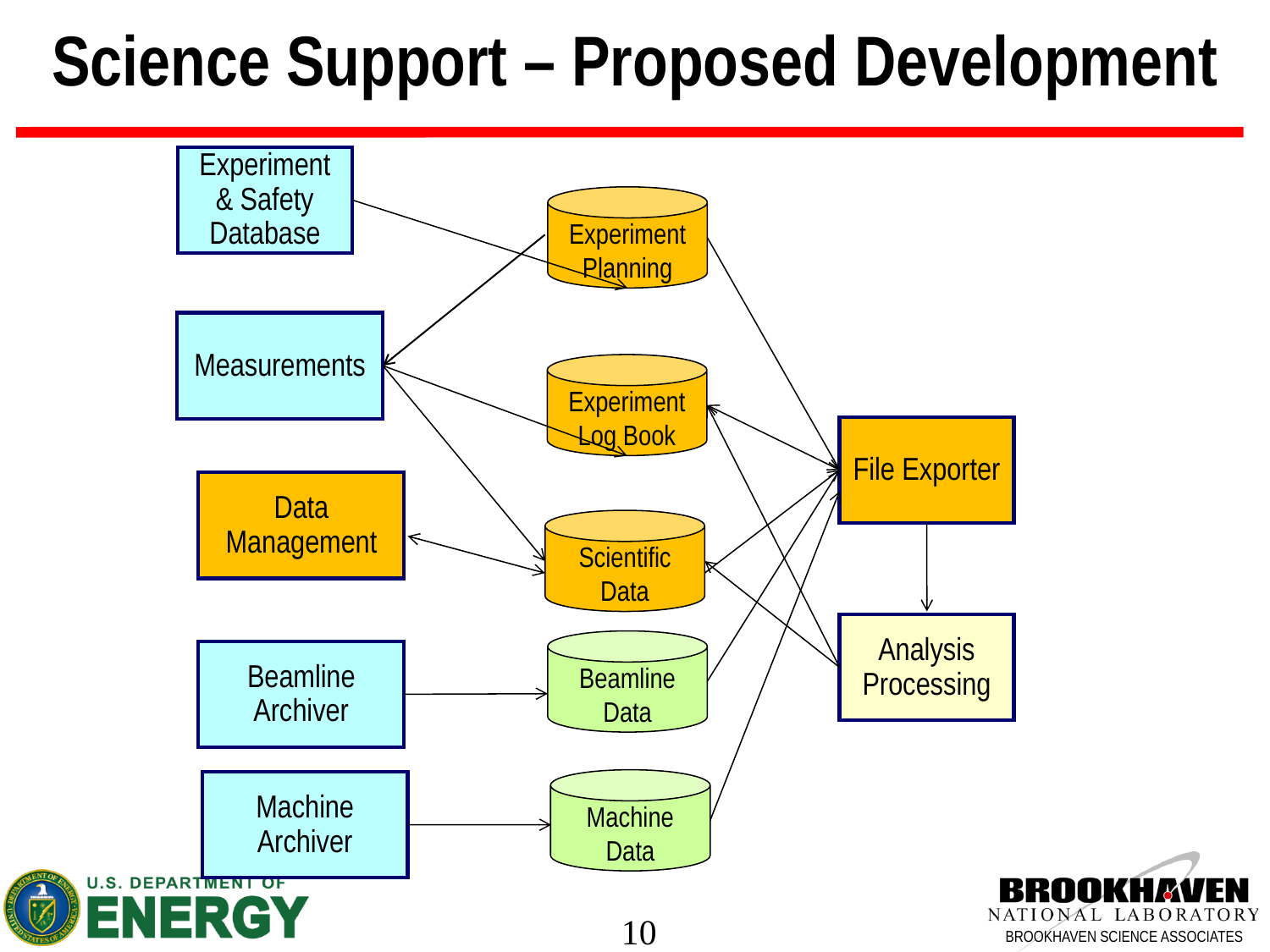

# Science Support – Proposed Development
Experiment & Safety Database

Experiment
Planning
Measurements

Experiment
Log Book
File Exporter
Data Management

Scientific Data
Analysis Processing

Beamline
Data
Beamline Archiver

Machine Data
Machine Archiver